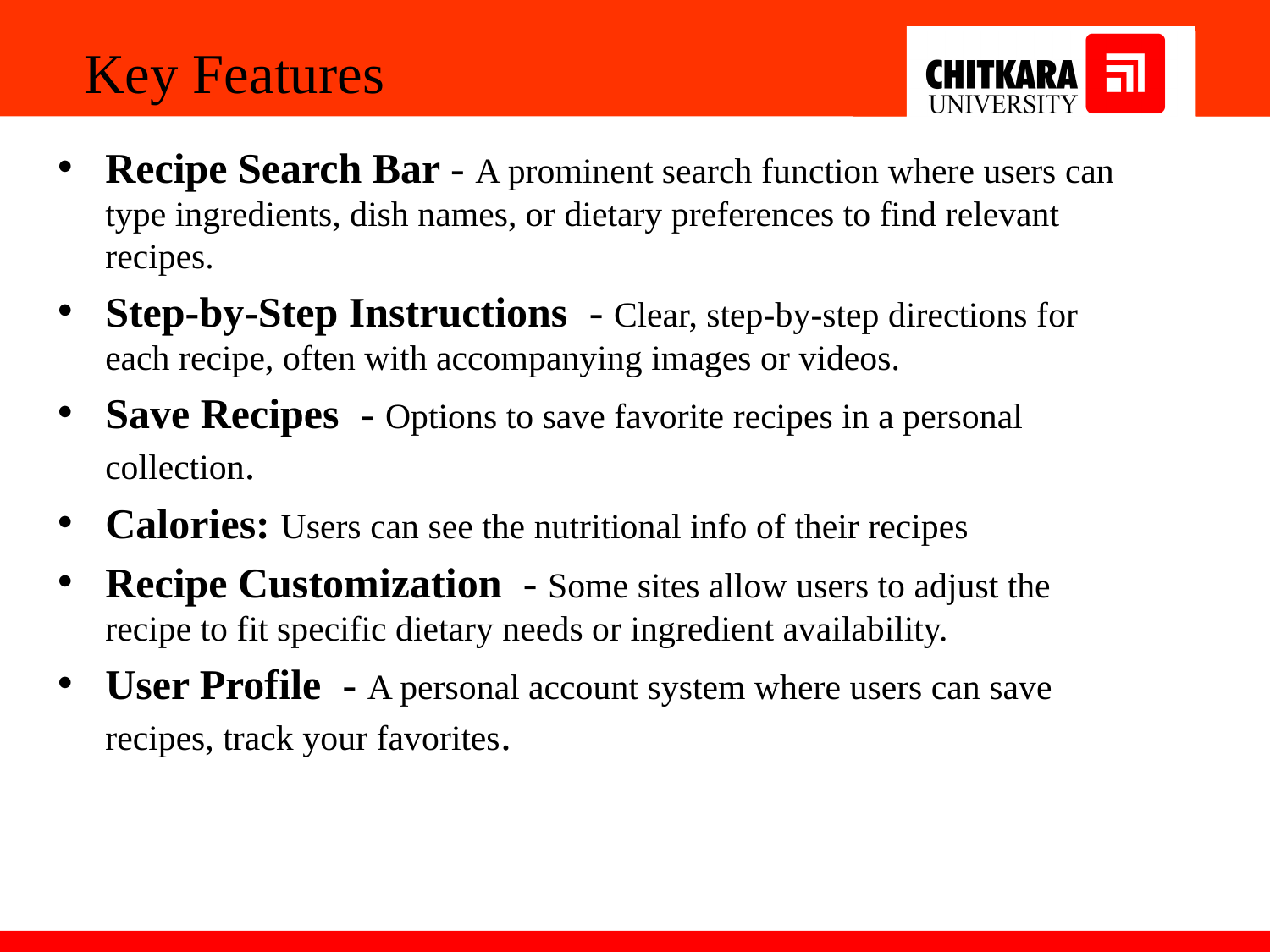

# Key Features
Recipe Search Bar - A prominent search function where users can type ingredients, dish names, or dietary preferences to find relevant recipes.
Step-by-Step Instructions  - Clear, step-by-step directions for each recipe, often with accompanying images or videos.
Save Recipes  - Options to save favorite recipes in a personal collection.
Calories: Users can see the nutritional info of their recipes
Recipe Customization  - Some sites allow users to adjust the recipe to fit specific dietary needs or ingredient availability.
User Profile  - A personal account system where users can save recipes, track your favorites.